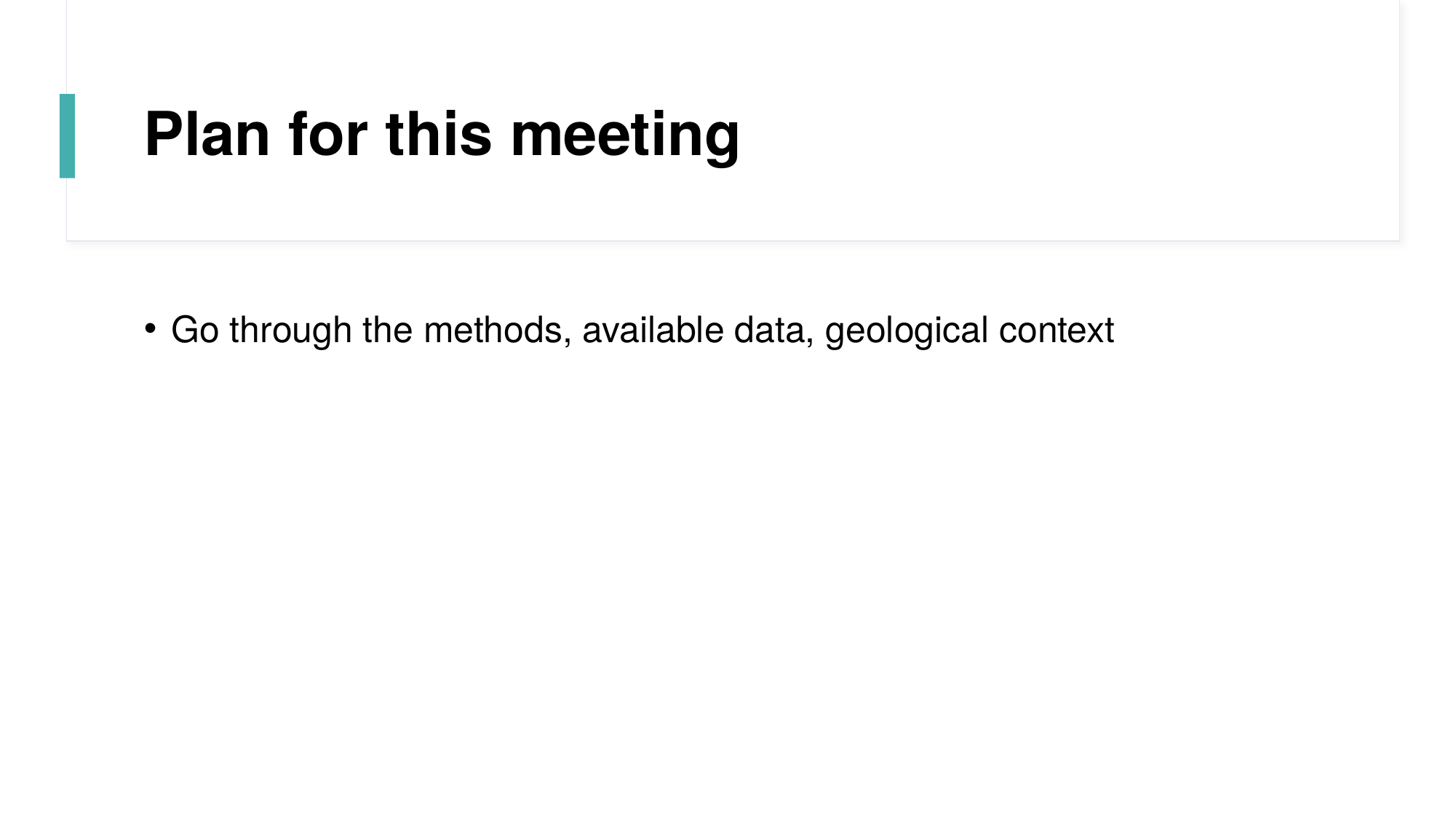

# Plan for this meeting
Go through the methods, available data, geological context